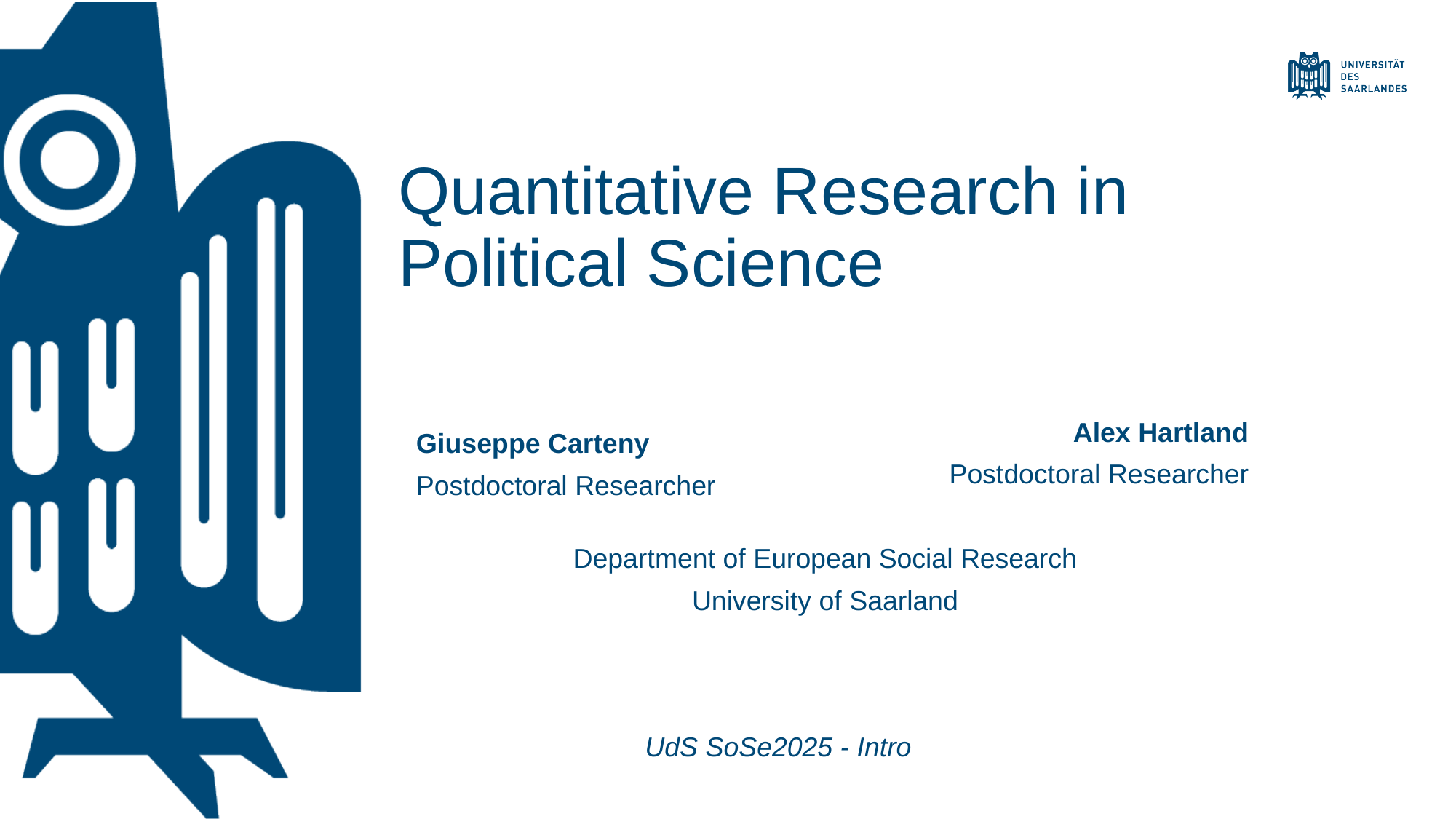

# Quantitative Research in Political Science
Alex Hartland
Postdoctoral Researcher
Giuseppe Carteny
Postdoctoral Researcher
Department of European Social Research
University of Saarland
UdS SoSe2025 - Intro